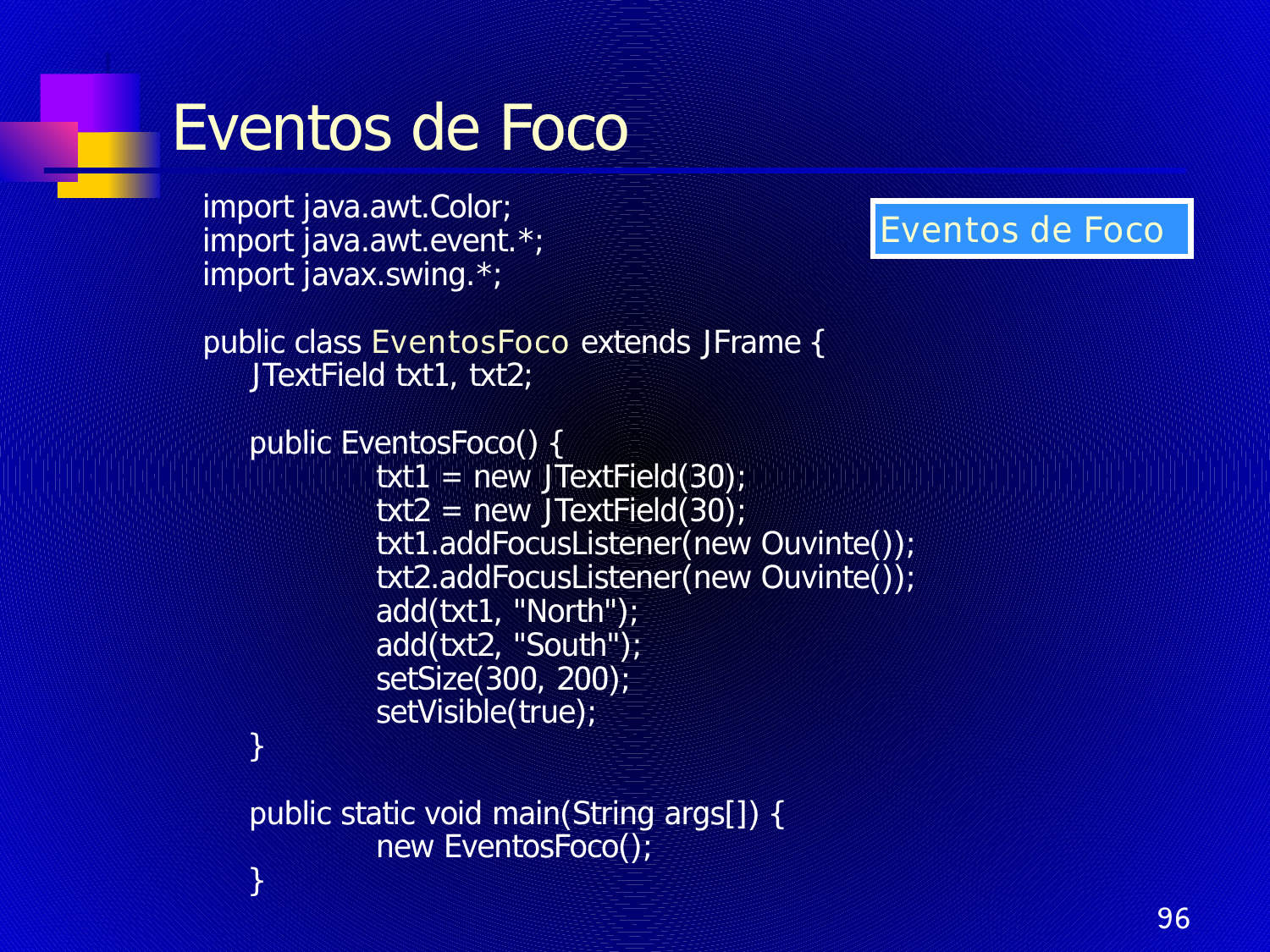

Eventos de Foco
import java.awt.Color;
import java.awt.event.*;
import javax.swing.*;

public class EventosFoco extends JFrame {
	JTextField txt1, txt2;

	public EventosFoco() {
		txt1 = new JTextField(30);
		txt2 = new JTextField(30);
		txt1.addFocusListener(new Ouvinte());
		txt2.addFocusListener(new Ouvinte());
		add(txt1, "North");
		add(txt2, "South");
		setSize(300, 200);
		setVisible(true);
	}

	public static void main(String args[]) {
		new EventosFoco();
	}
Eventos de Foco
96